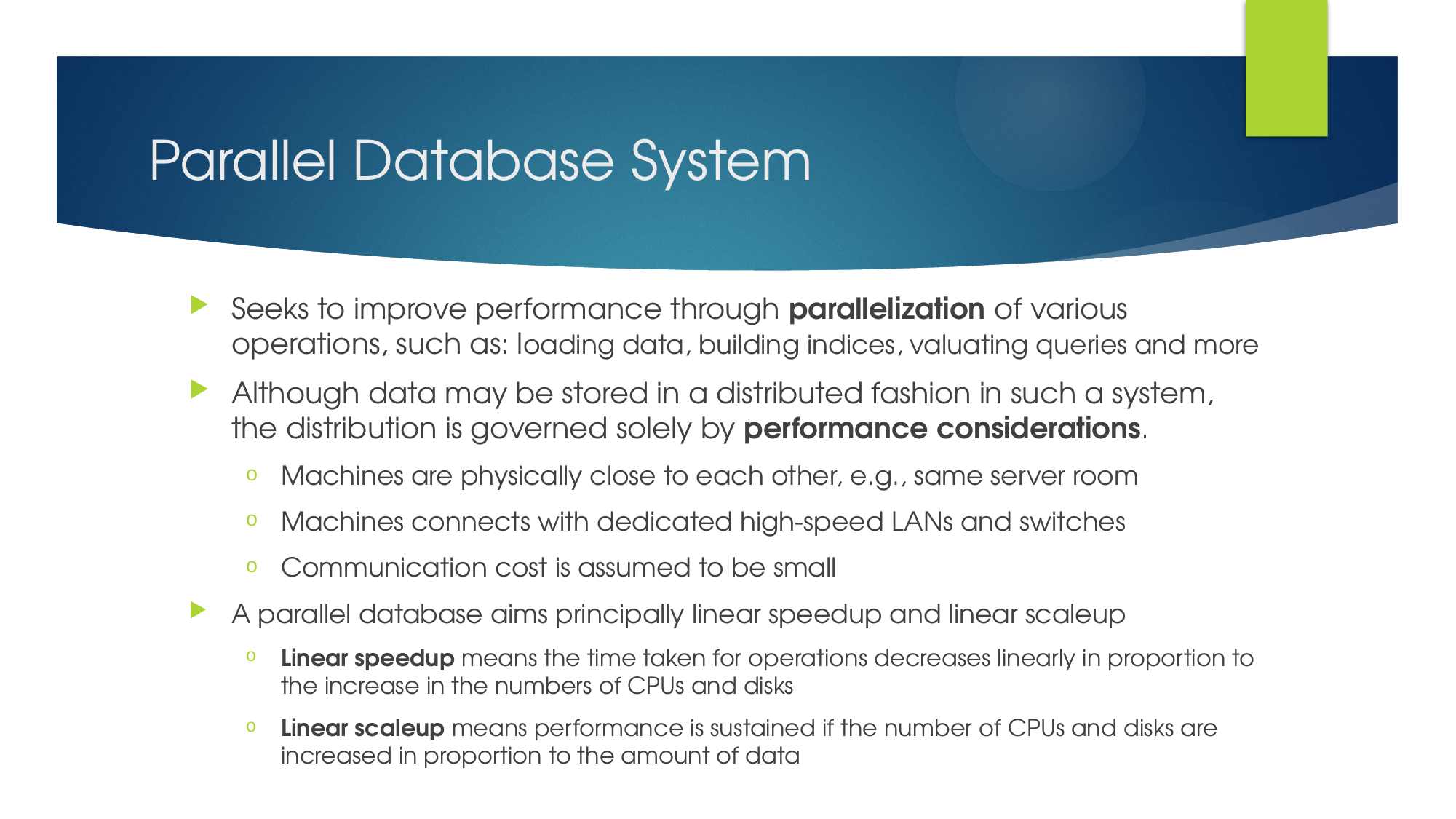

# Parallel Database System
Seeks to improve performance through parallelization of various operations, such as: loading data, building indices, valuating queries and more
Although data may be stored in a distributed fashion in such a system, the distribution is governed solely by performance considerations.
Machines are physically close to each other, e.g., same server room
Machines connects with dedicated high-speed LANs and switches
Communication cost is assumed to be small
A parallel database aims principally linear speedup and linear scaleup
Linear speedup means the time taken for operations decreases linearly in proportion to the increase in the numbers of CPUs and disks
Linear scaleup means performance is sustained if the number of CPUs and disks are increased in proportion to the amount of data